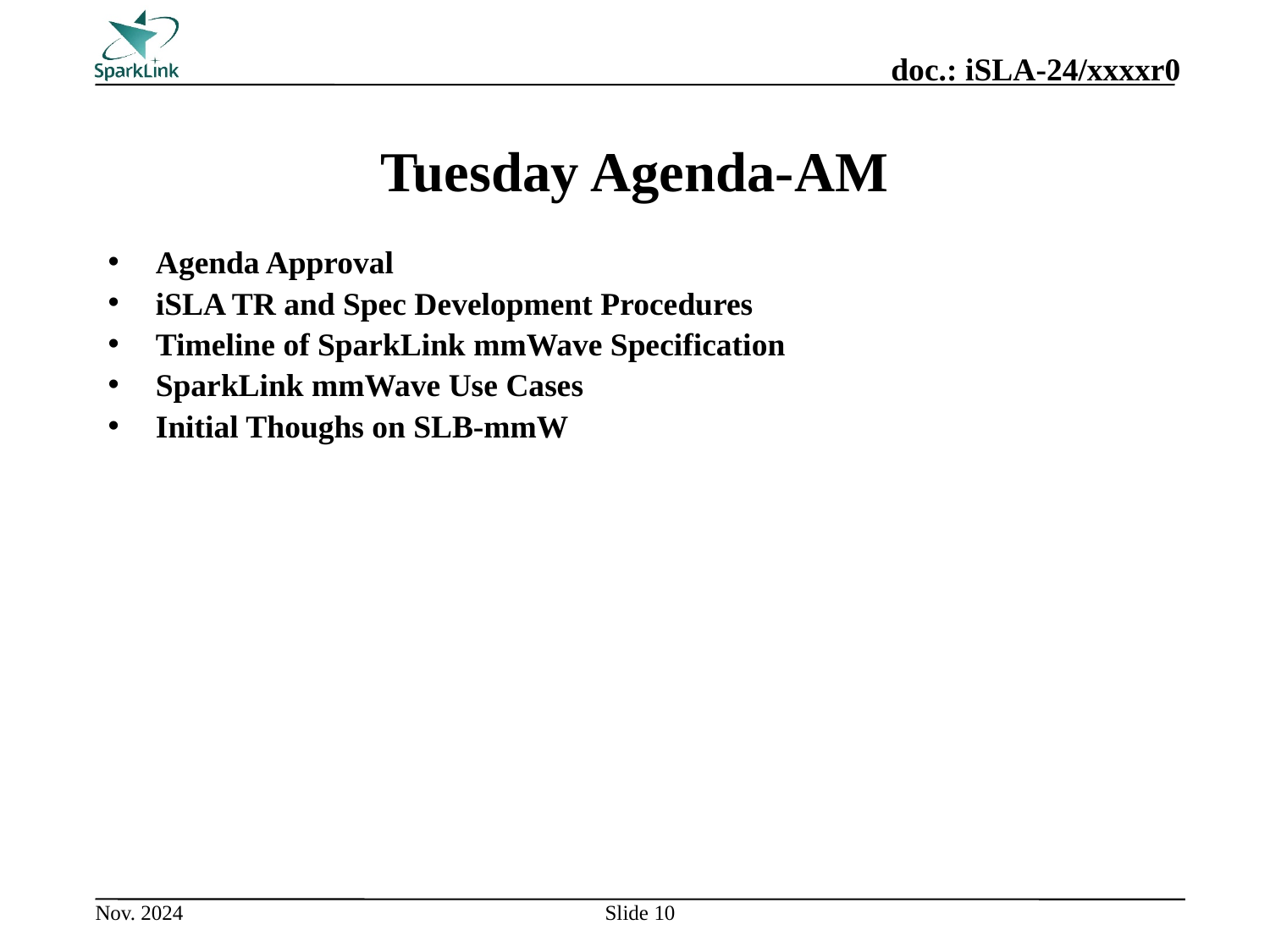

# Tuesday Agenda-AM
Agenda Approval
iSLA TR and Spec Development Procedures
Timeline of SparkLink mmWave Specification
SparkLink mmWave Use Cases
Initial Thoughs on SLB-mmW

Slide 10